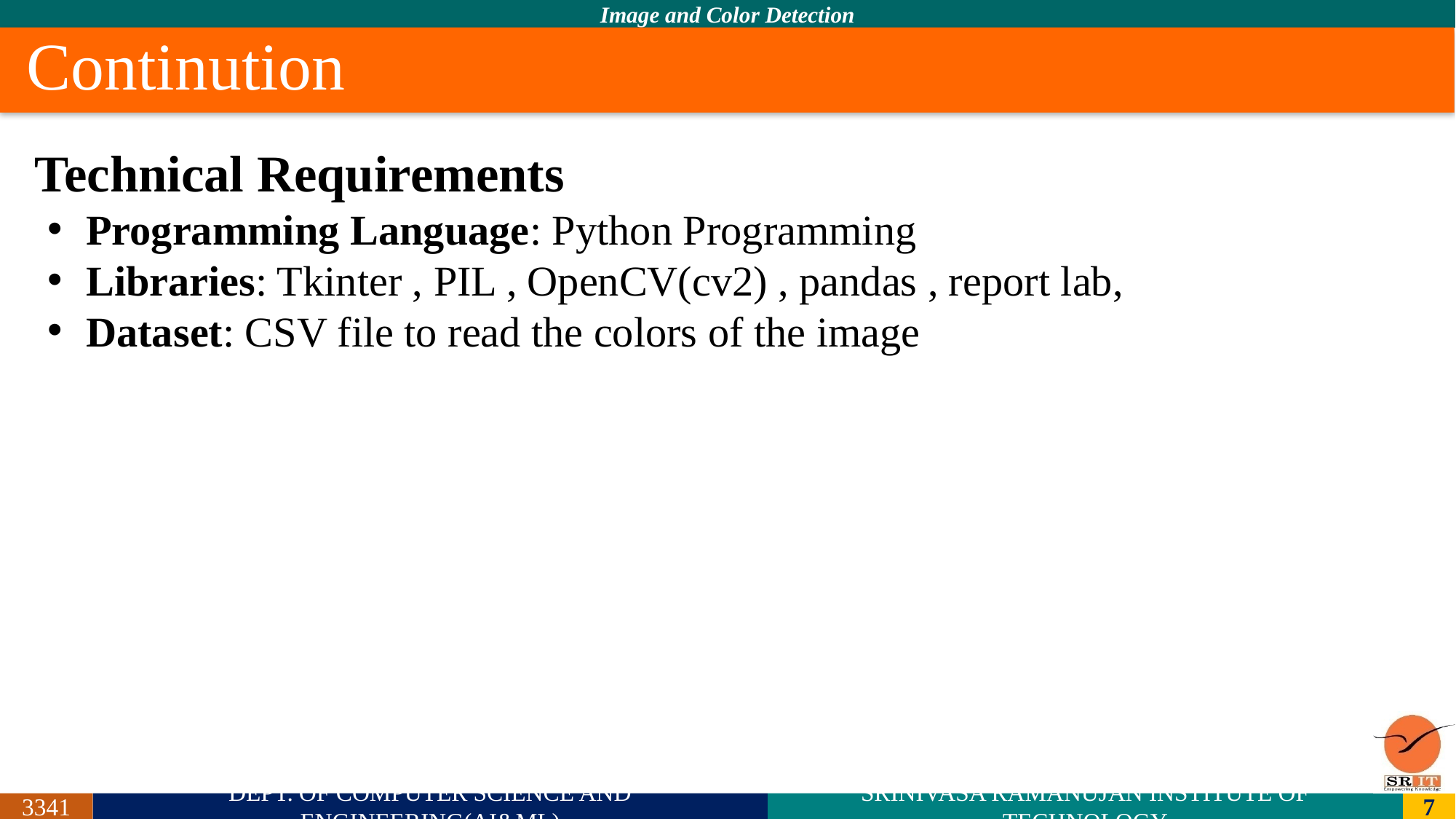

# Continution
Technical Requirements
Programming Language: Python Programming
Libraries: Tkinter , PIL , OpenCV(cv2) , pandas , report lab,
Dataset: CSV file to read the colors of the image